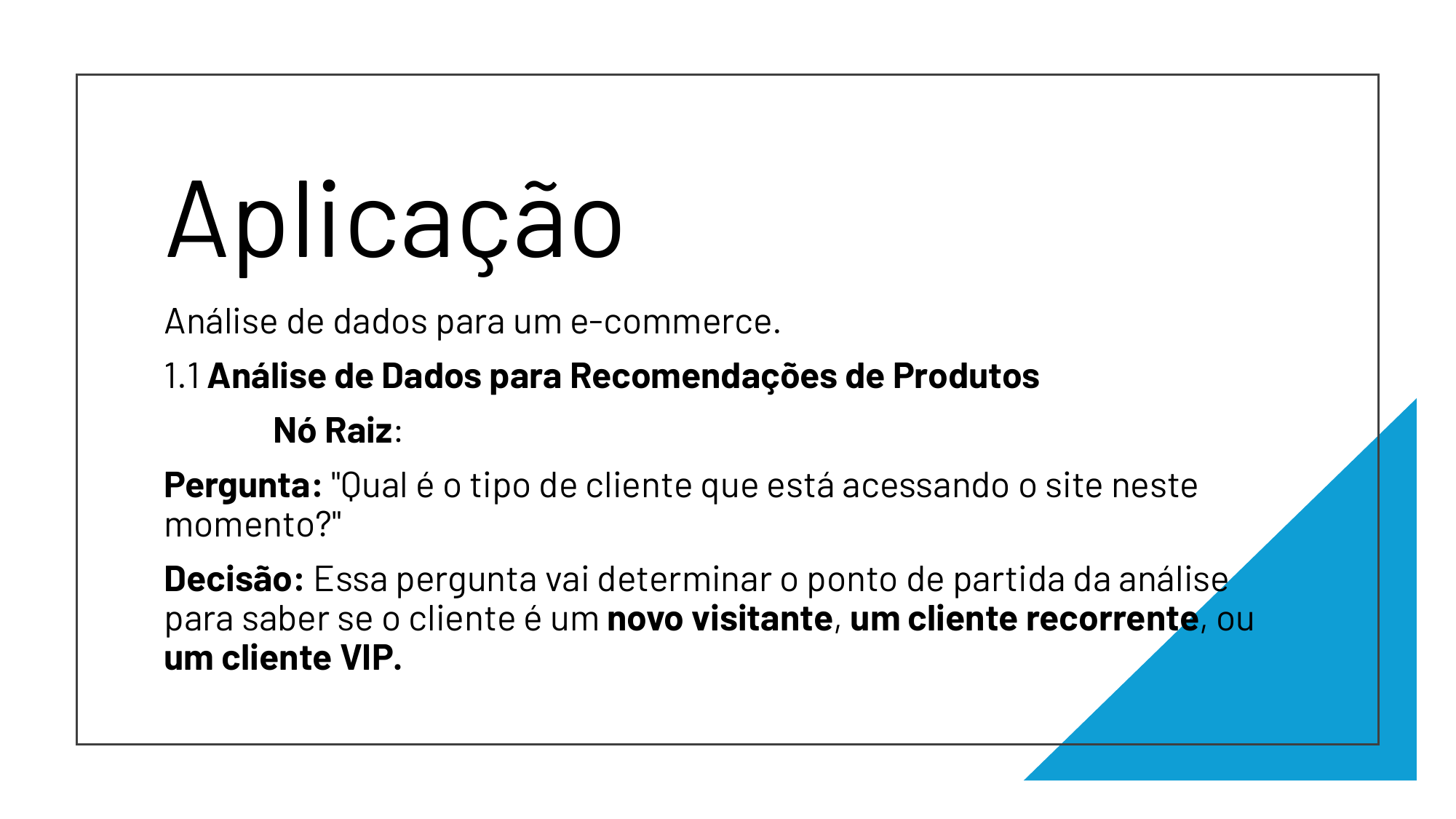

# Aplicação
Análise de dados para um e-commerce.
1.1 Análise de Dados para Recomendações de Produtos
	Nó Raiz:
Pergunta: "Qual é o tipo de cliente que está acessando o site neste momento?"
Decisão: Essa pergunta vai determinar o ponto de partida da análise para saber se o cliente é um novo visitante, um cliente recorrente, ou um cliente VIP.